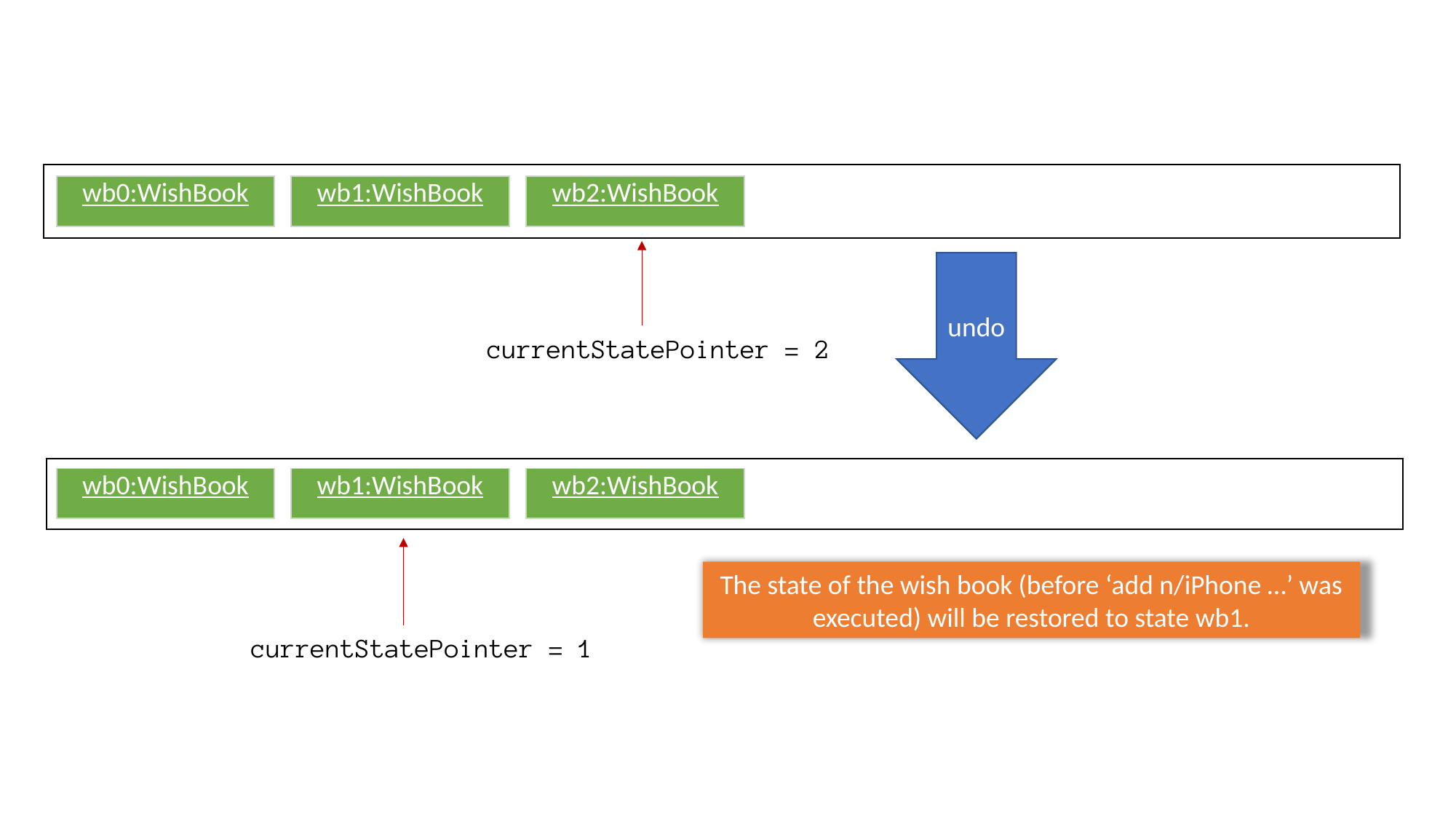

| wb0:WishBook |
| --- |
| wb1:WishBook |
| --- |
| wb2:WishBook |
| --- |
undo
currentStatePointer = 2

| wb0:WishBook |
| --- |
| wb1:WishBook |
| --- |
| wb2:WishBook |
| --- |
The state of the wish book (before ‘add n/iPhone …’ was executed) will be restored to state wb1.
currentStatePointer = 1